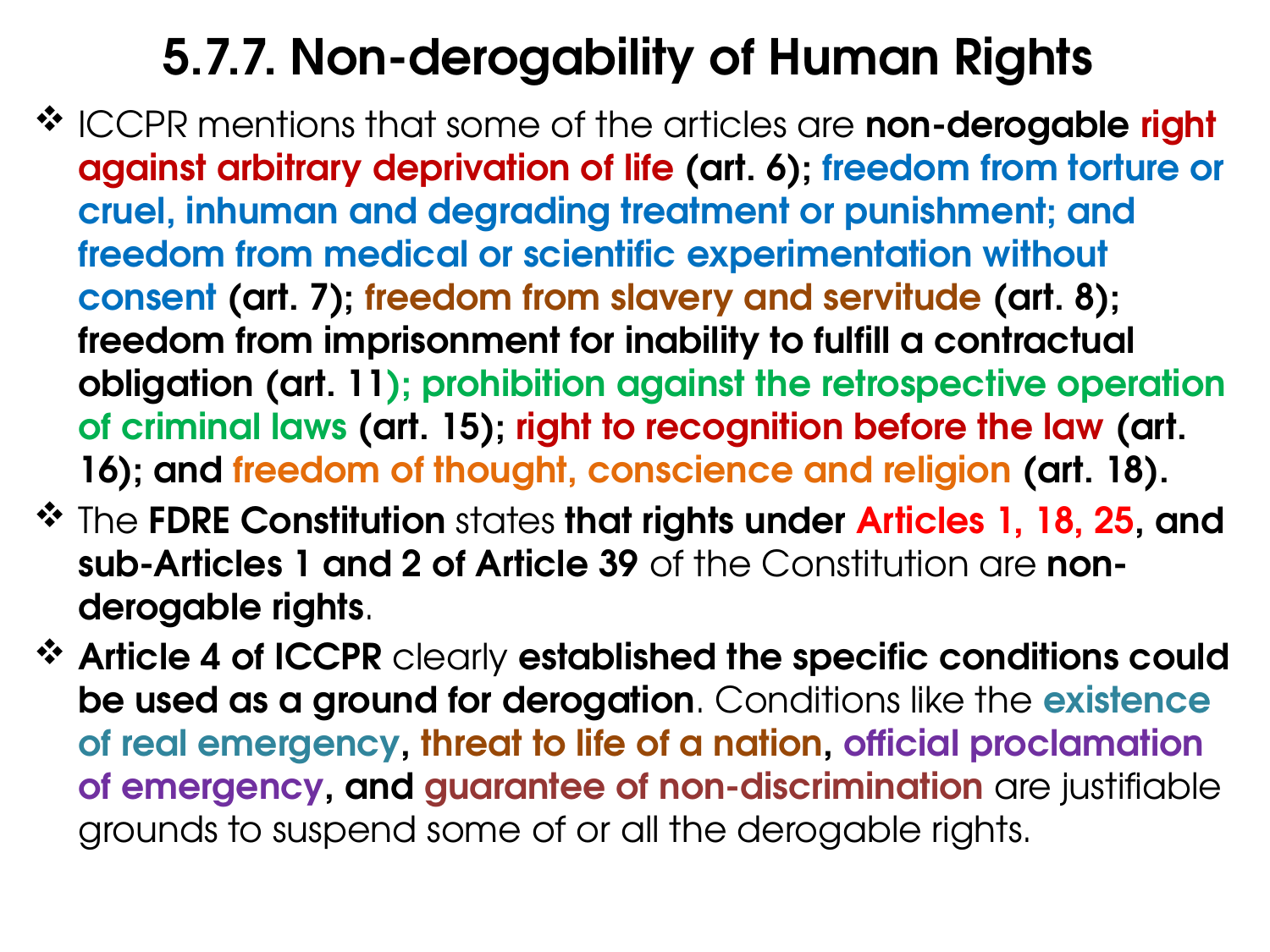

# 5.7.7.	Non-derogability of Human Rights
ICCPR mentions that some of the articles are non-derogable right against arbitrary deprivation of life (art. 6); freedom from torture or cruel, inhuman and degrading treatment or punishment; and freedom from medical or scientific experimentation without consent (art. 7); freedom from slavery and servitude (art. 8); freedom from imprisonment for inability to fulfill a contractual obligation (art. 11); prohibition against the retrospective operation of criminal laws (art. 15); right to recognition before the law (art. 16); and freedom of thought, conscience and religion (art. 18).
The FDRE Constitution states that rights under Articles 1, 18, 25, and sub-Articles 1 and 2 of Article 39 of the Constitution are non-derogable rights.
Article 4 of ICCPR clearly established the specific conditions could be used as a ground for derogation. Conditions like the existence of real emergency, threat to life of a nation, official proclamation of emergency, and guarantee of non-discrimination are justifiable grounds to suspend some of or all the derogable rights.